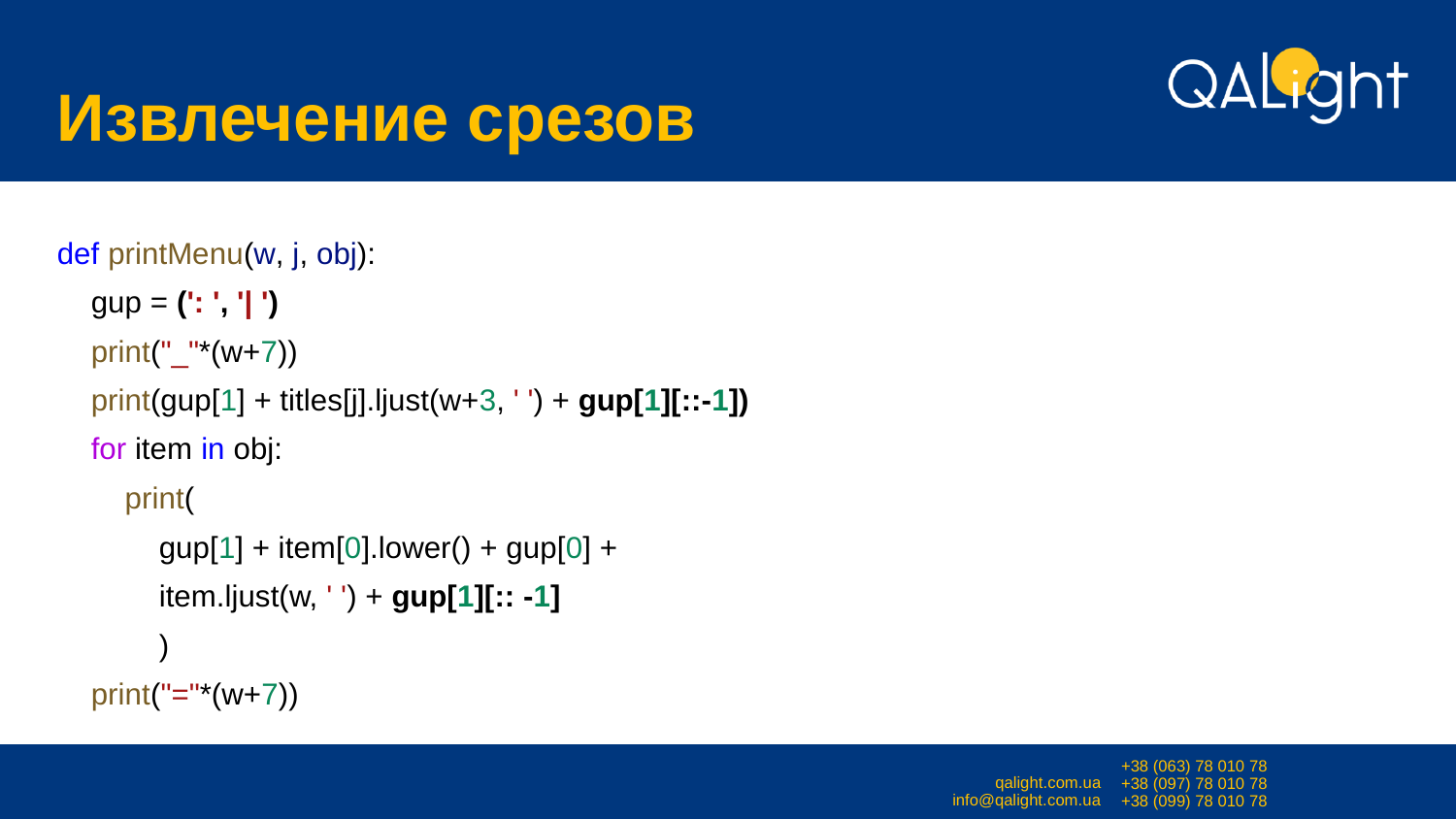

# Извлечение срезов
def printMenu(w, j, obj):
    gup = (': ', '| ')
    print("_"*(w+7))
    print(gup[1] + titles[j].ljust(w+3, ' ') + gup[1][::-1])
    for item in obj:
        print(
            gup[1] + item[0].lower() + gup[0] +
            item.ljust(w, ' ') + gup[1][:: -1]
            )
    print("="*(w+7))